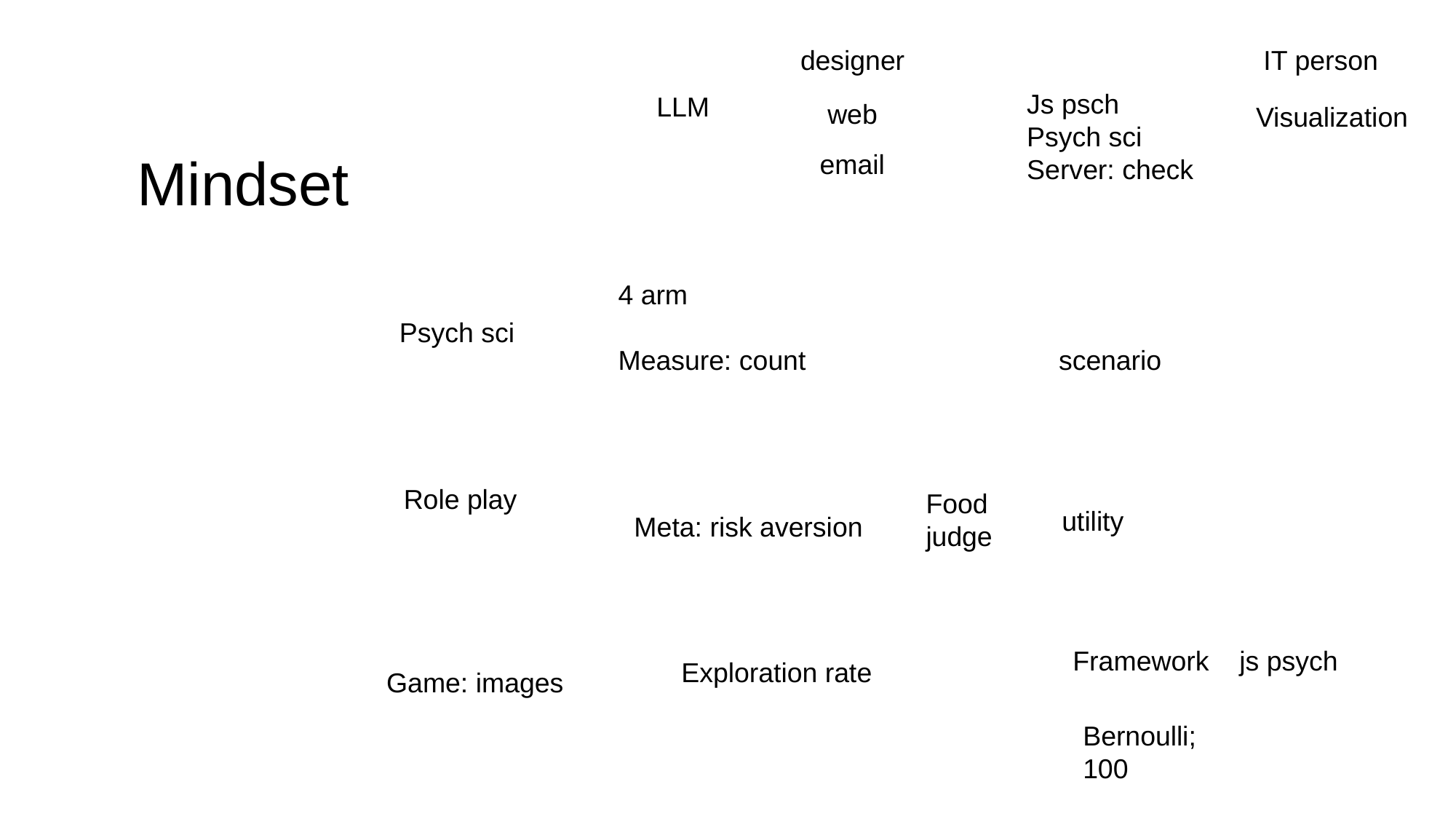

designer
IT person

Js psch
Psych sci
Server: check

LLM
web
Visualization

Mindset
email
4 arm

Measure: count

Psych sci
scenario
Role play

Food
judge
utility
Meta: risk aversion
Framework    js psych
Exploration rate
Game: images
Bernoulli;
100